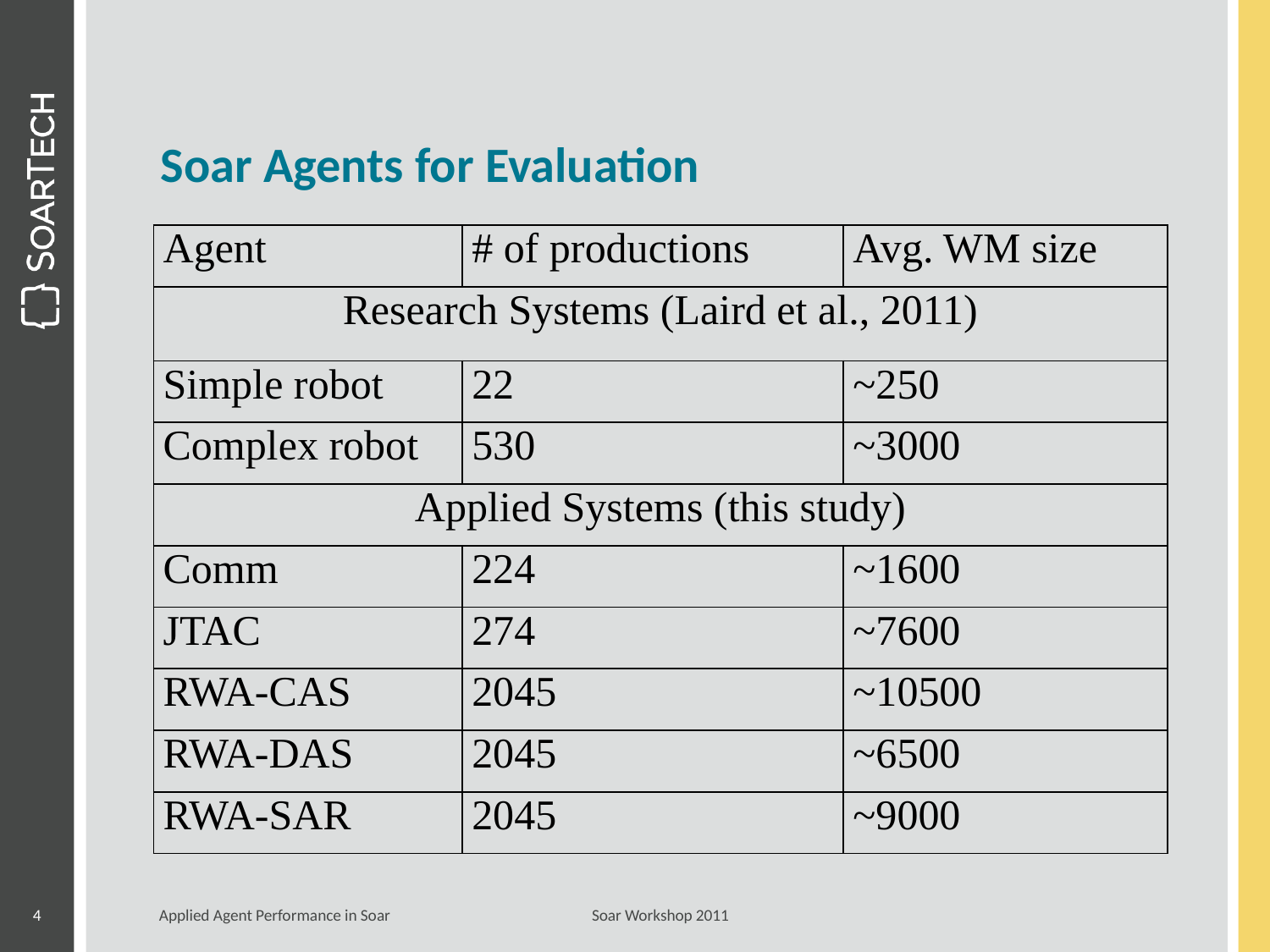

# Soar Agents for Evaluation
| Agent | # of productions | Avg. WM size |
| --- | --- | --- |
| Research Systems (Laird et al., 2011) |  |  |
| Simple robot | 22 | ~250 |
| Complex robot | 530 | ~3000 |
| Applied Systems (this study) |  |  |
| Comm | 224 | ~1600 |
| JTAC | 274 | ~7600 |
| RWA-CAS | 2045 | ~10500 |
| RWA-DAS | 2045 | ~6500 |
| RWA-SAR | 2045 | ~9000 |
4
Applied Agent Performance in Soar                                                        Soar Workshop 2011